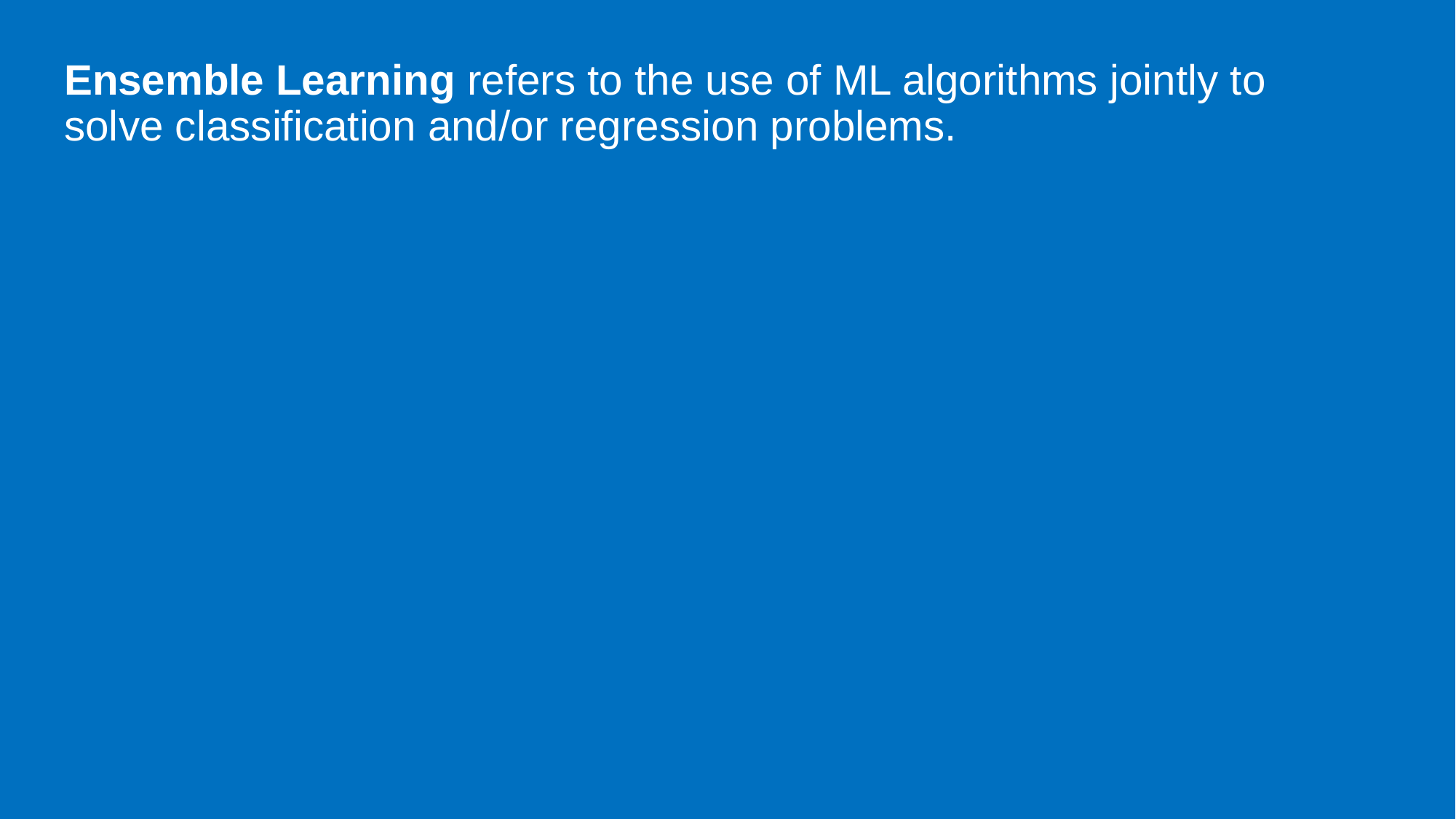

# Ensemble Learning refers to the use of ML algorithms jointly to solve classification and/or regression problems.